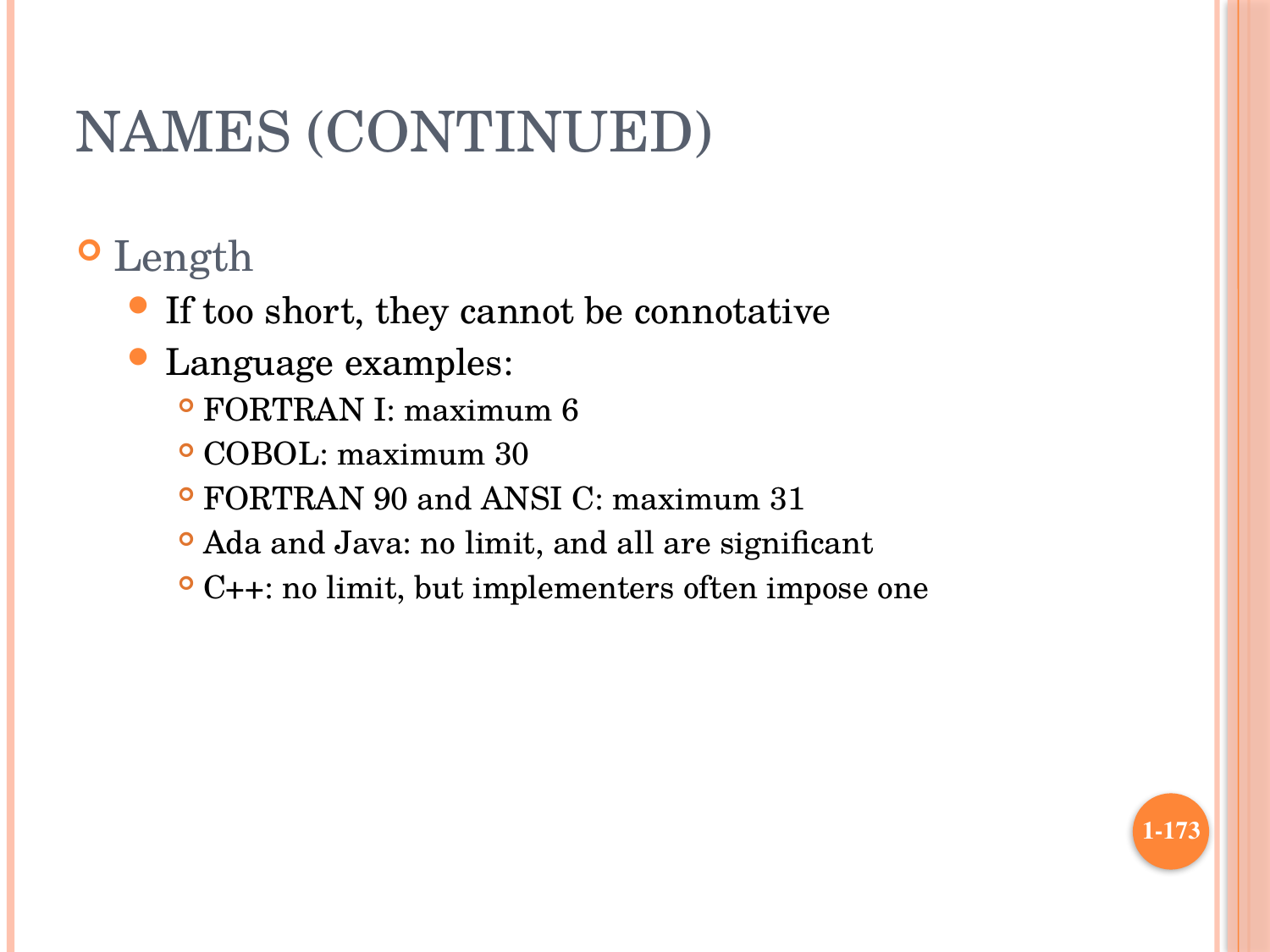

# Names (continued)
Length
If too short, they cannot be connotative
Language examples:
FORTRAN I: maximum 6
COBOL: maximum 30
FORTRAN 90 and ANSI C: maximum 31
Ada and Java: no limit, and all are significant
C++: no limit, but implementers often impose one
1-173